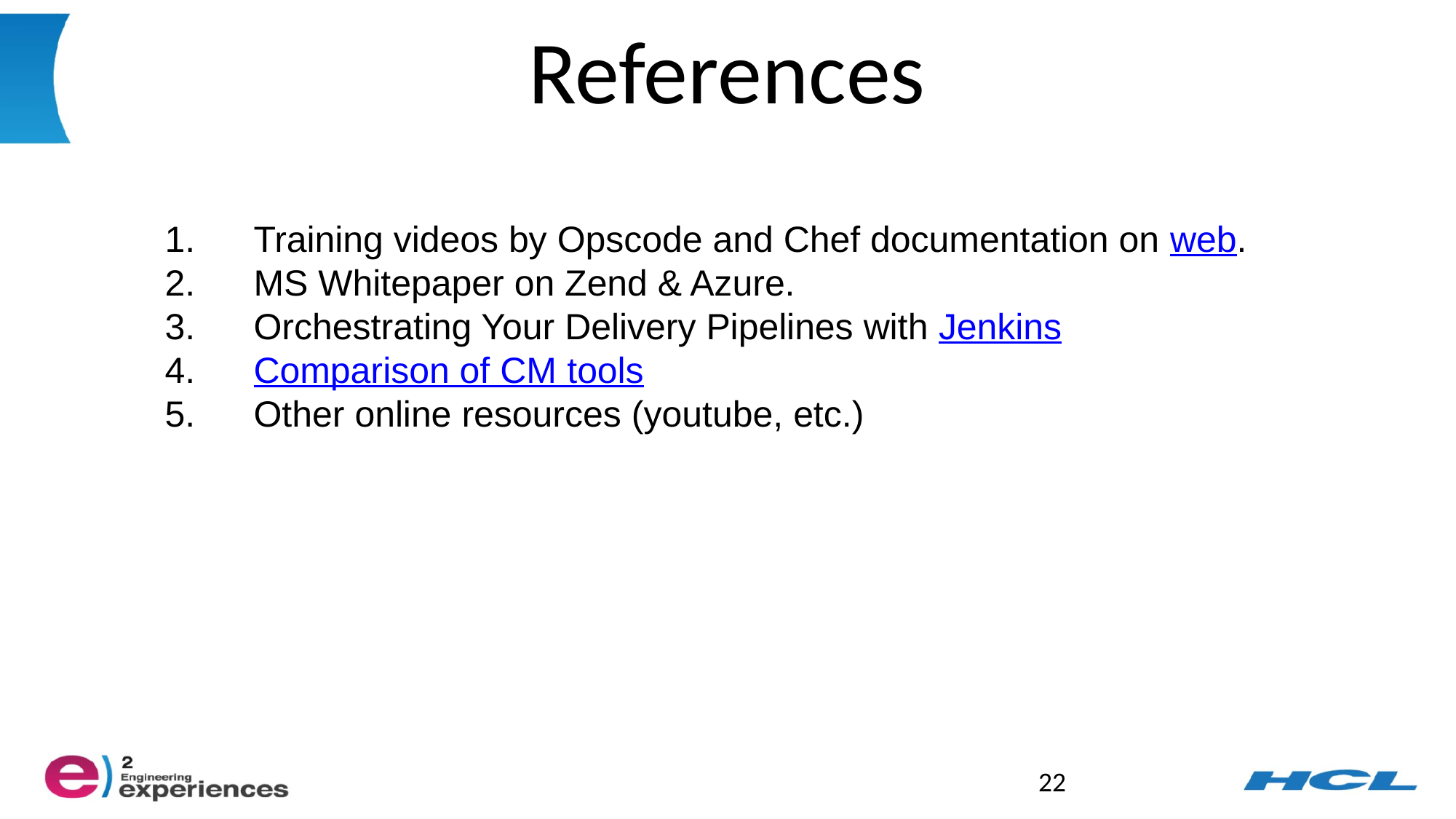

# References
Training videos by Opscode and Chef documentation on web.
MS Whitepaper on Zend & Azure.
Orchestrating Your Delivery Pipelines with Jenkins
Comparison of CM tools
Other online resources (youtube, etc.)

22